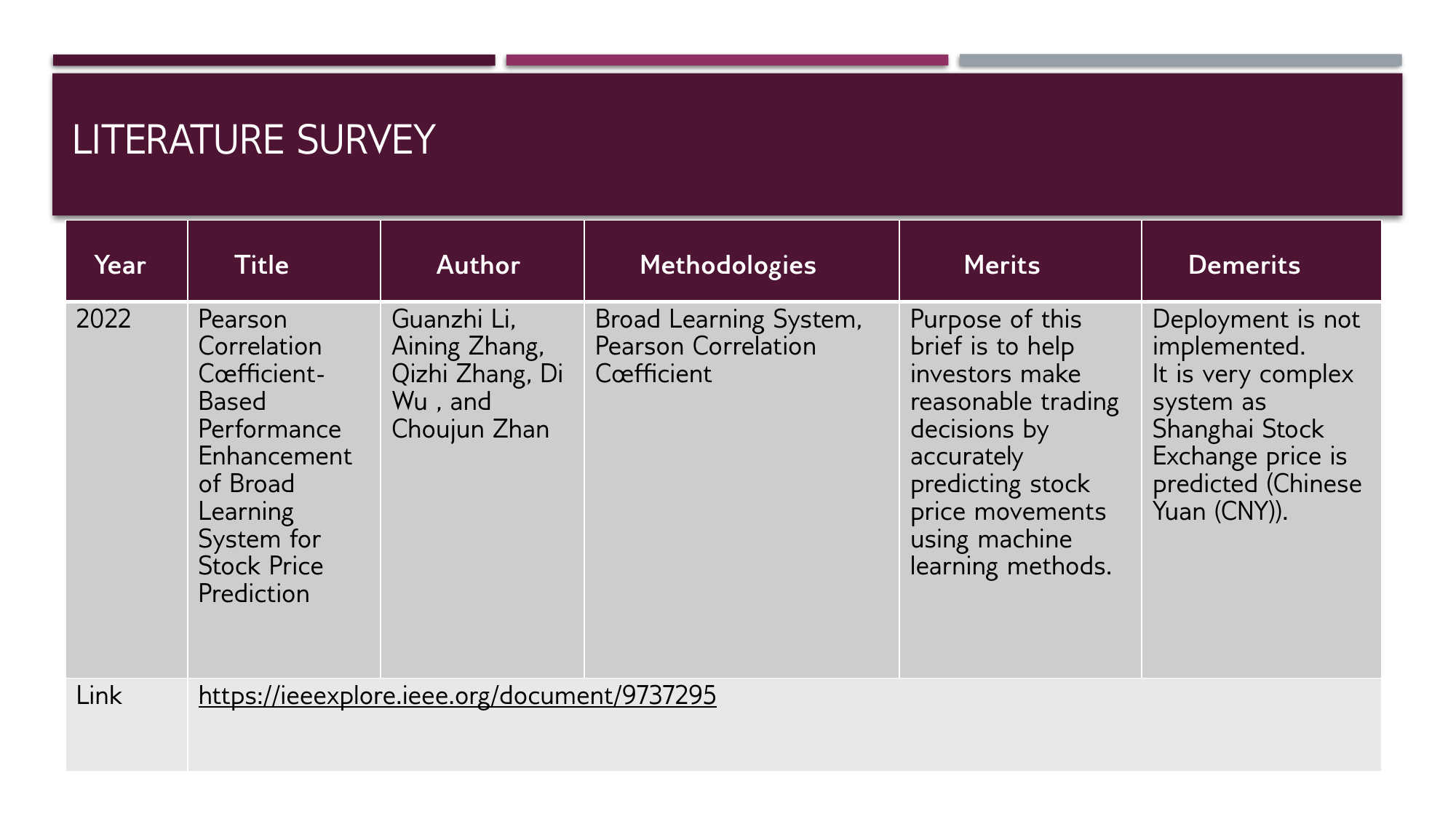

# LITERATURE SURVEY
| Year | Title | Author | Methodologies | Merits | Demerits |
| --- | --- | --- | --- | --- | --- |
| 2022 | Pearson Correlation Coefficient-Based Performance Enhancement of Broad Learning System for Stock Price Prediction | Guanzhi Li, Aining Zhang, Qizhi Zhang, Di Wu , and Choujun Zhan | Broad Learning System, Pearson Correlation Coefficient | Purpose of this brief is to help investors make reasonable trading decisions by accurately predicting stock price movements using machine learning methods. | Deployment is not implemented. It is very complex system as Shanghai Stock Exchange price is predicted (Chinese Yuan (CNY)). |
| Link | https://ieeexplore.ieee.org/document/9737295 |  |  |  |  |